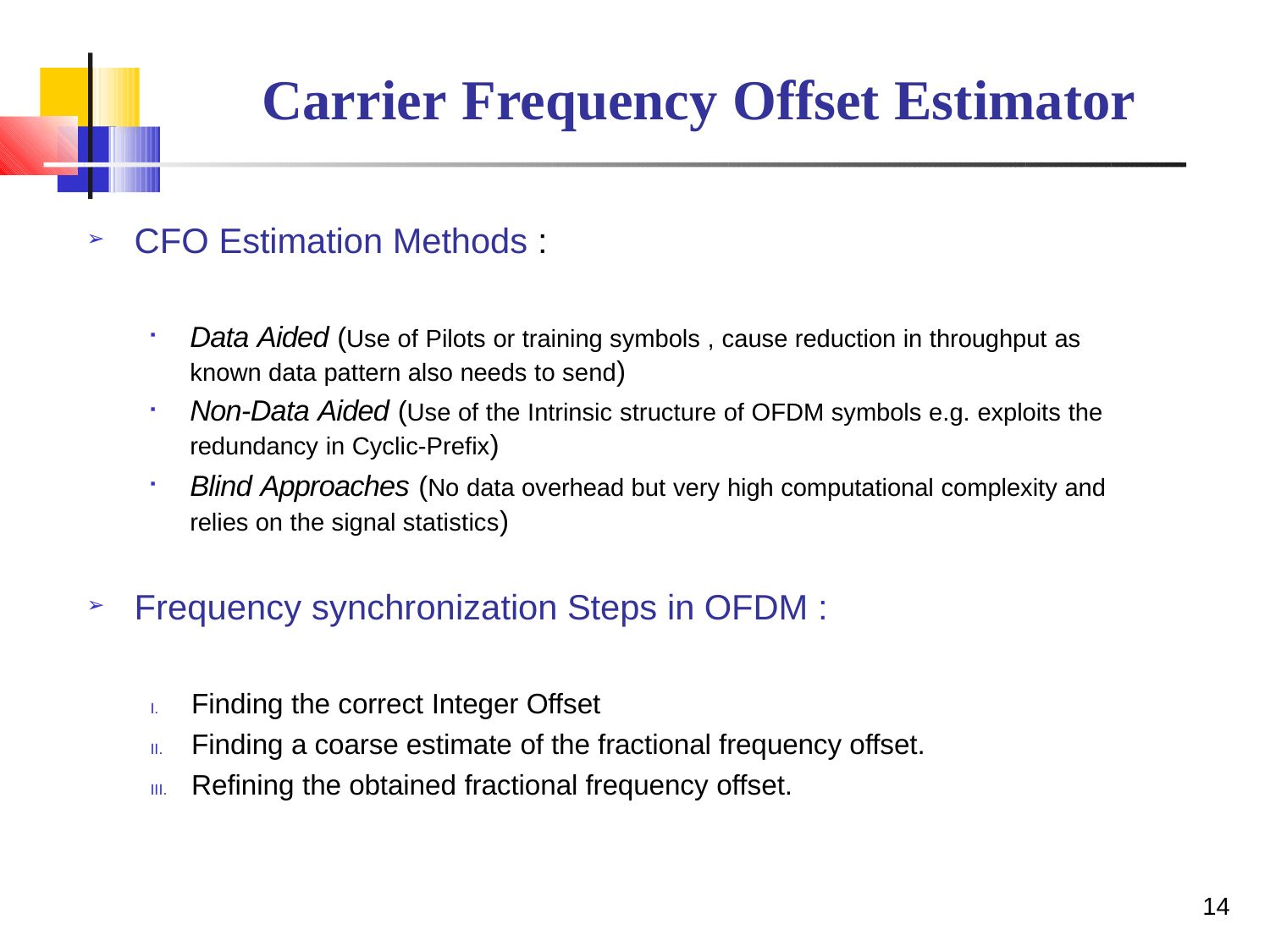

# Carrier Frequency Offset Estimator
CFO Estimation Methods :
➢
Data Aided (Use of Pilots or training symbols , cause reduction in throughput as  known data pattern also needs to send)
Non-Data Aided (Use of the Intrinsic structure of OFDM symbols e.g. exploits the  redundancy in Cyclic-Prefix)
Blind Approaches (No data overhead but very high computational complexity and  relies on the signal statistics)
▪
▪
▪
Frequency synchronization Steps in OFDM :
➢
I.	Finding the correct Integer Offset
II.	Finding a coarse estimate of the fractional frequency offset.
III.	Refining the obtained fractional frequency offset.
14